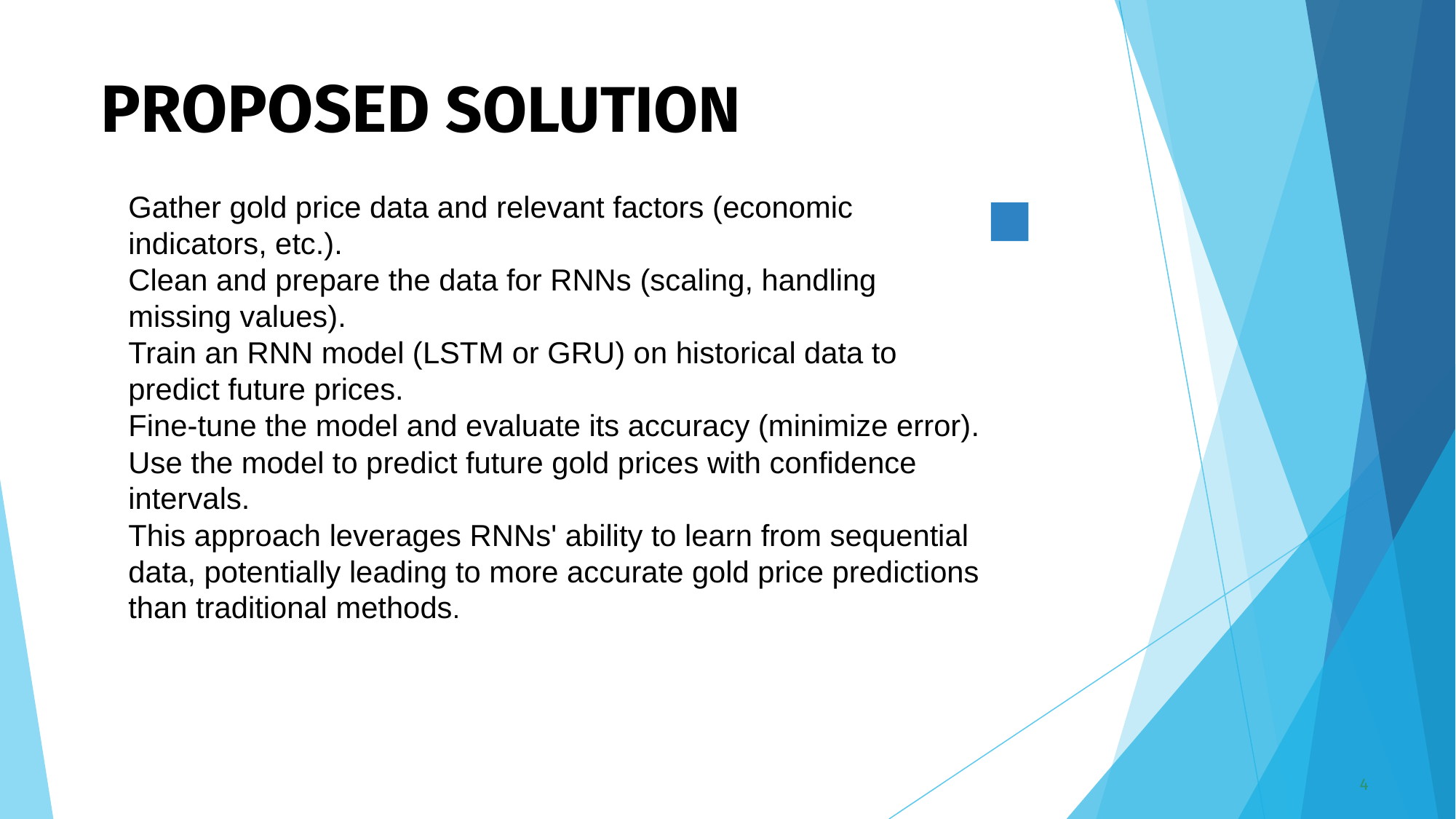

# PROPOSED SOLUTION
Gather gold price data and relevant factors (economic indicators, etc.).
Clean and prepare the data for RNNs (scaling, handling missing values).
Train an RNN model (LSTM or GRU) on historical data to predict future prices.
Fine-tune the model and evaluate its accuracy (minimize error).
Use the model to predict future gold prices with confidence intervals.
This approach leverages RNNs' ability to learn from sequential data, potentially leading to more accurate gold price predictions than traditional methods.

4